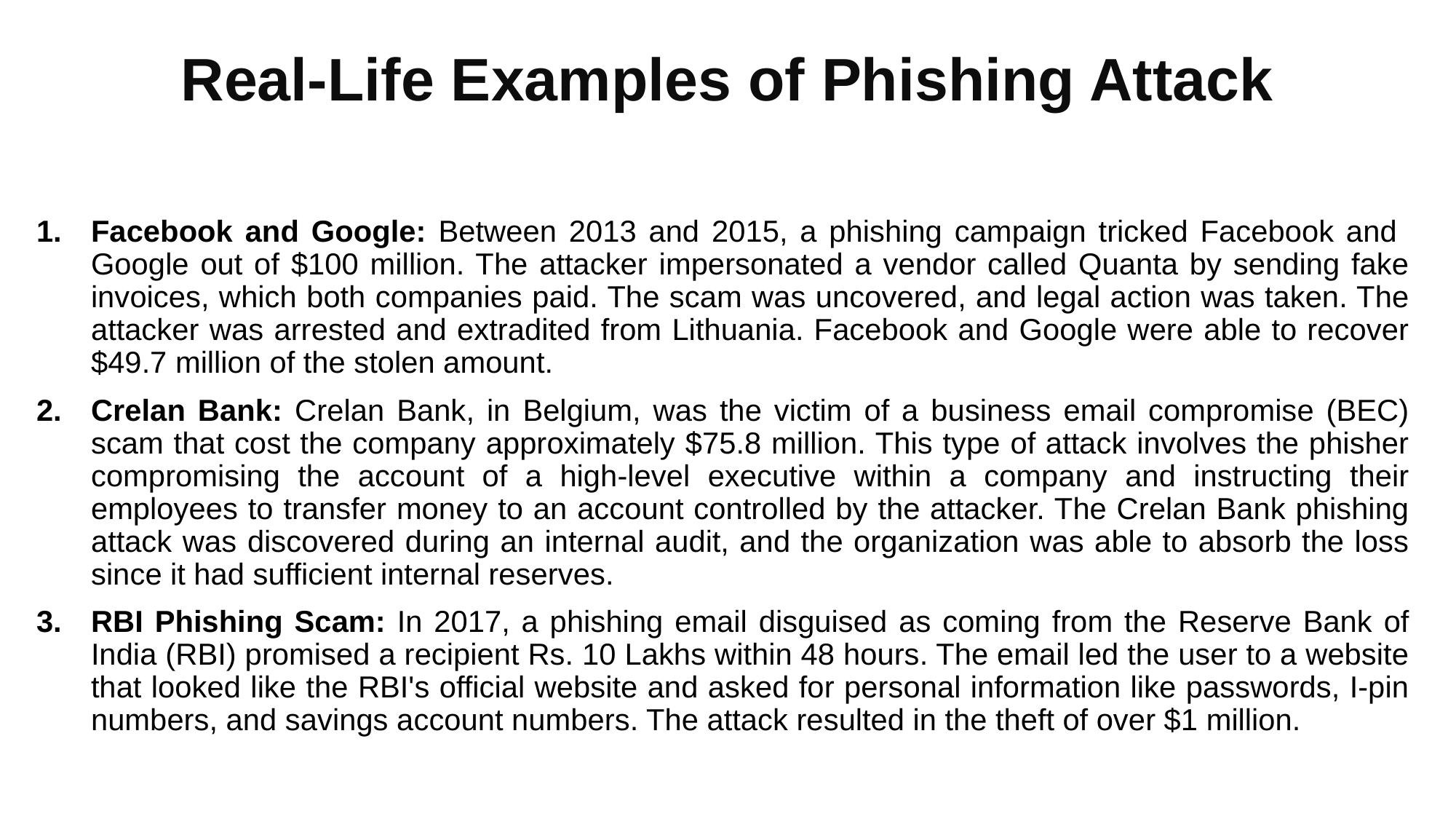

# Real-Life Examples of Phishing Attack

Facebook and Google: Between 2013 and 2015, a phishing campaign tricked Facebook and  Google out of $100 million. The attacker impersonated a vendor called Quanta by sending fake invoices, which both companies paid. The scam was uncovered, and legal action was taken. The attacker was arrested and extradited from Lithuania. Facebook and Google were able to recover $49.7 million of the stolen amount.
Crelan Bank: Crelan Bank, in Belgium, was the victim of a business email compromise (BEC) scam that cost the company approximately $75.8 million. This type of attack involves the phisher compromising the account of a high-level executive within a company and instructing their employees to transfer money to an account controlled by the attacker. The Crelan Bank phishing attack was discovered during an internal audit, and the organization was able to absorb the loss since it had sufficient internal reserves.
RBI Phishing Scam: In 2017, a phishing email disguised as coming from the Reserve Bank of India (RBI) promised a recipient Rs. 10 Lakhs within 48 hours. The email led the user to a website that looked like the RBI's official website and asked for personal information like passwords, I-pin numbers, and savings account numbers. The attack resulted in the theft of over $1 million.